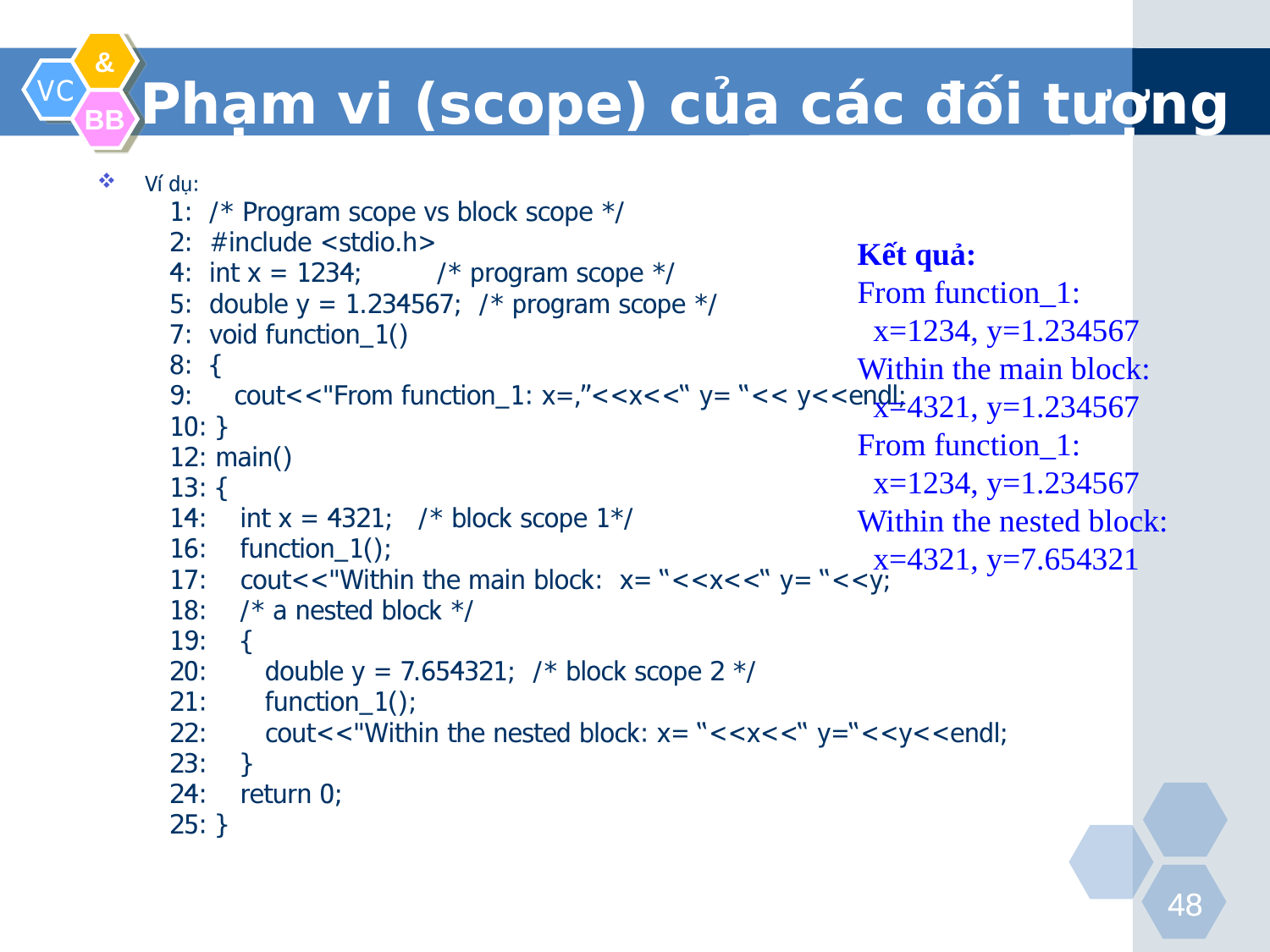

Phạm vi (scope) của các đối tượng
Ví dụ:
1:  /* Program scope vs block scope */
2:  #include <stdio.h>
4:  int x = 1234;         /* program scope */
5:  double y = 1.234567;  /* program scope */
7:  void function_1()
8:  {
9:     cout<<"From function_1: x=,”<<x<<“ y= “<< y<<endl;
10: }
12: main()
13: {
14:    int x = 4321;   /* block scope 1*/
16:    function_1();
17:    cout<<"Within the main block:  x= “<<x<<“ y= “<<y;
18:    /* a nested block */
19:    {
20:       double y = 7.654321;  /* block scope 2 */
21:       function_1();
22:       cout<<"Within the nested block: x= “<<x<<“ y=“<<y<<endl;
23:    }
24:    return 0;
25: }
Kết quả:
From function_1:
  x=1234, y=1.234567
Within the main block:
  x=4321, y=1.234567
From function_1:
  x=1234, y=1.234567
Within the nested block:
  x=4321, y=7.654321